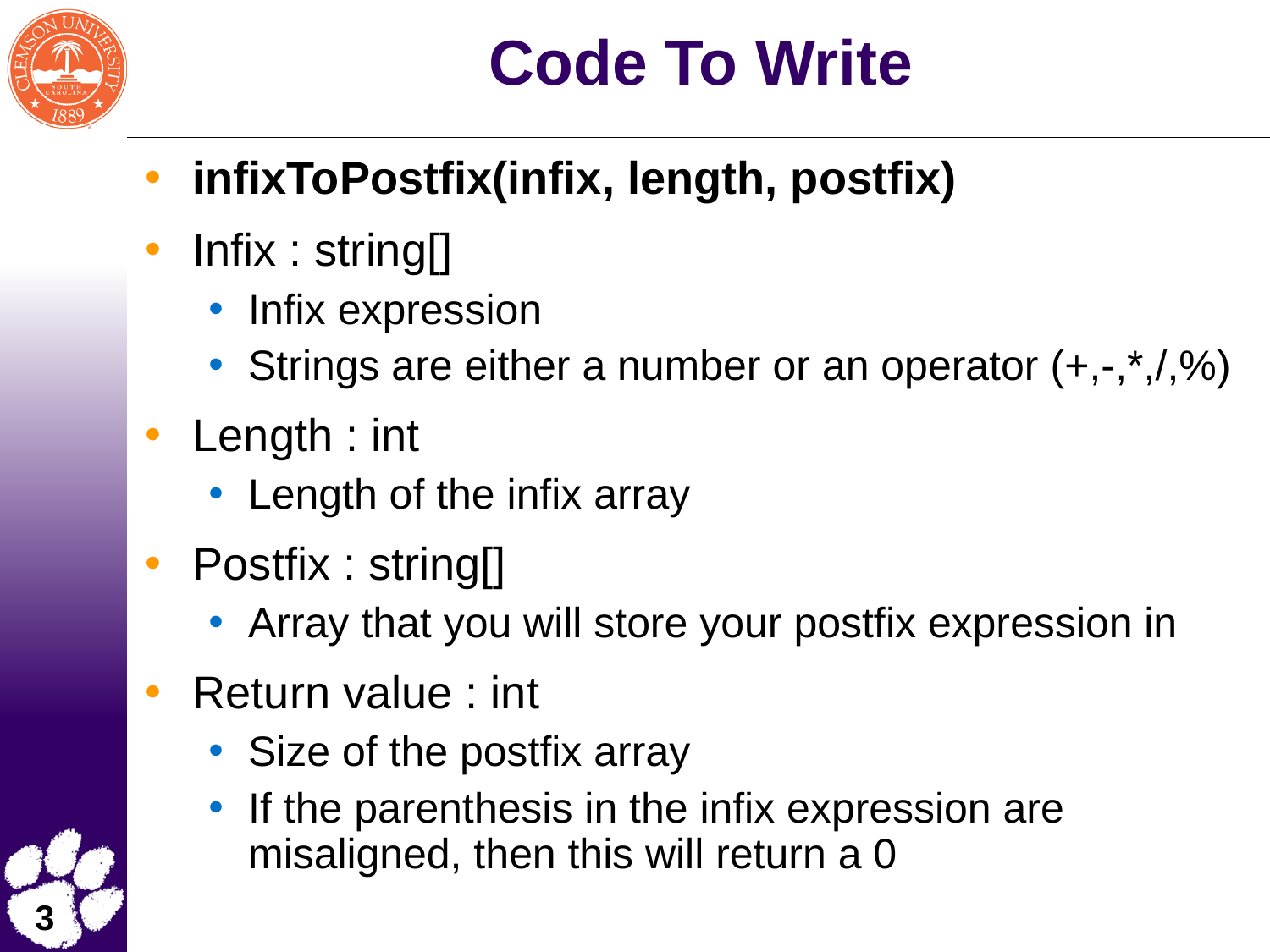

# Code To Write
infixToPostfix(infix, length, postfix)
Infix : string[]
Infix expression
Strings are either a number or an operator (+,-,*,/,%)
Length : int
Length of the infix array
Postfix : string[]
Array that you will store your postfix expression in
Return value : int
Size of the postfix array
If the parenthesis in the infix expression are misaligned, then this will return a 0